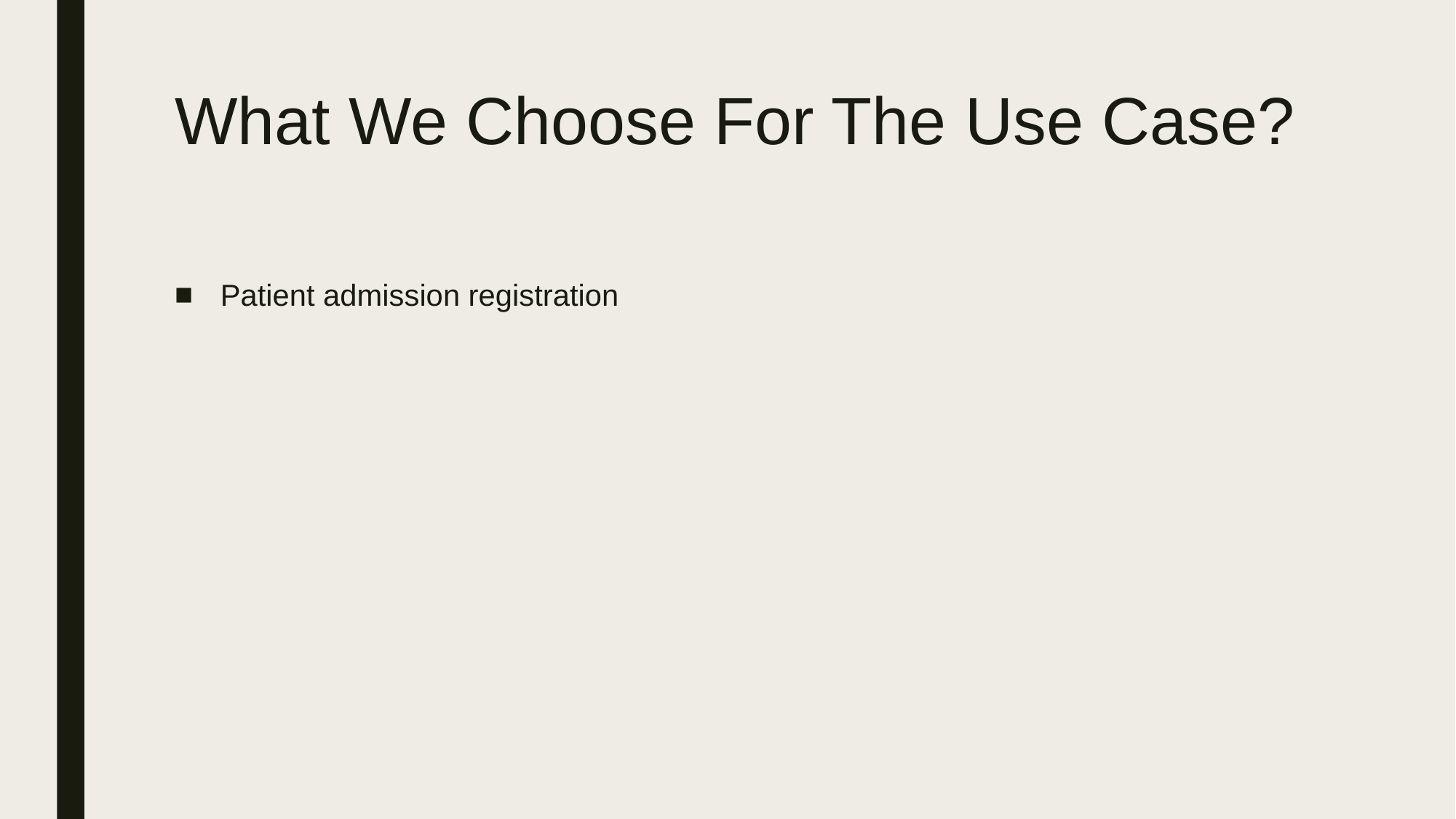

# What We Choose For The Use Case?
Patient admission registration